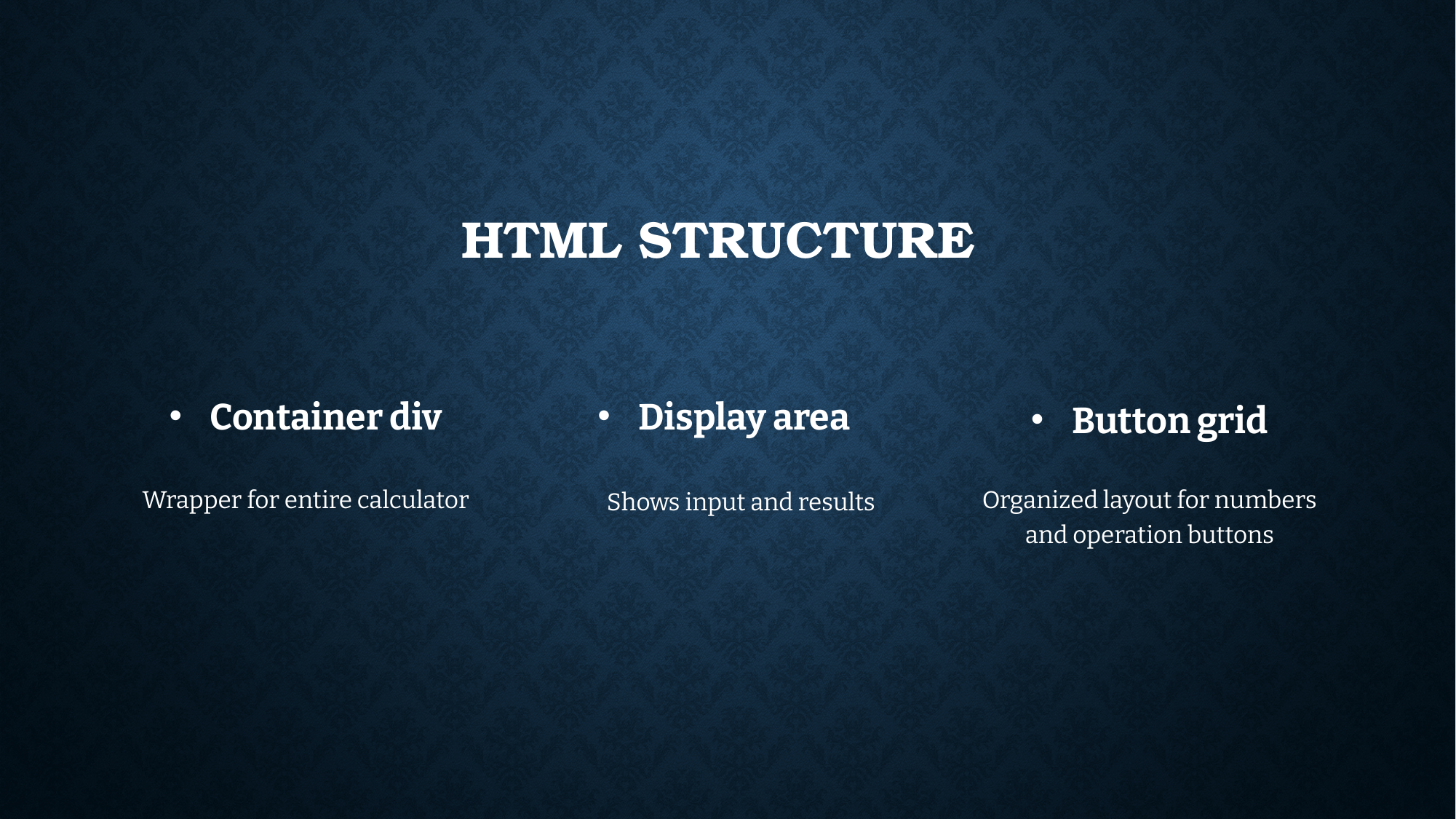

# HTML structure
Container div
Display area
Button grid
Wrapper for entire calculator
Organized layout for numbers and operation buttons
Shows input and results